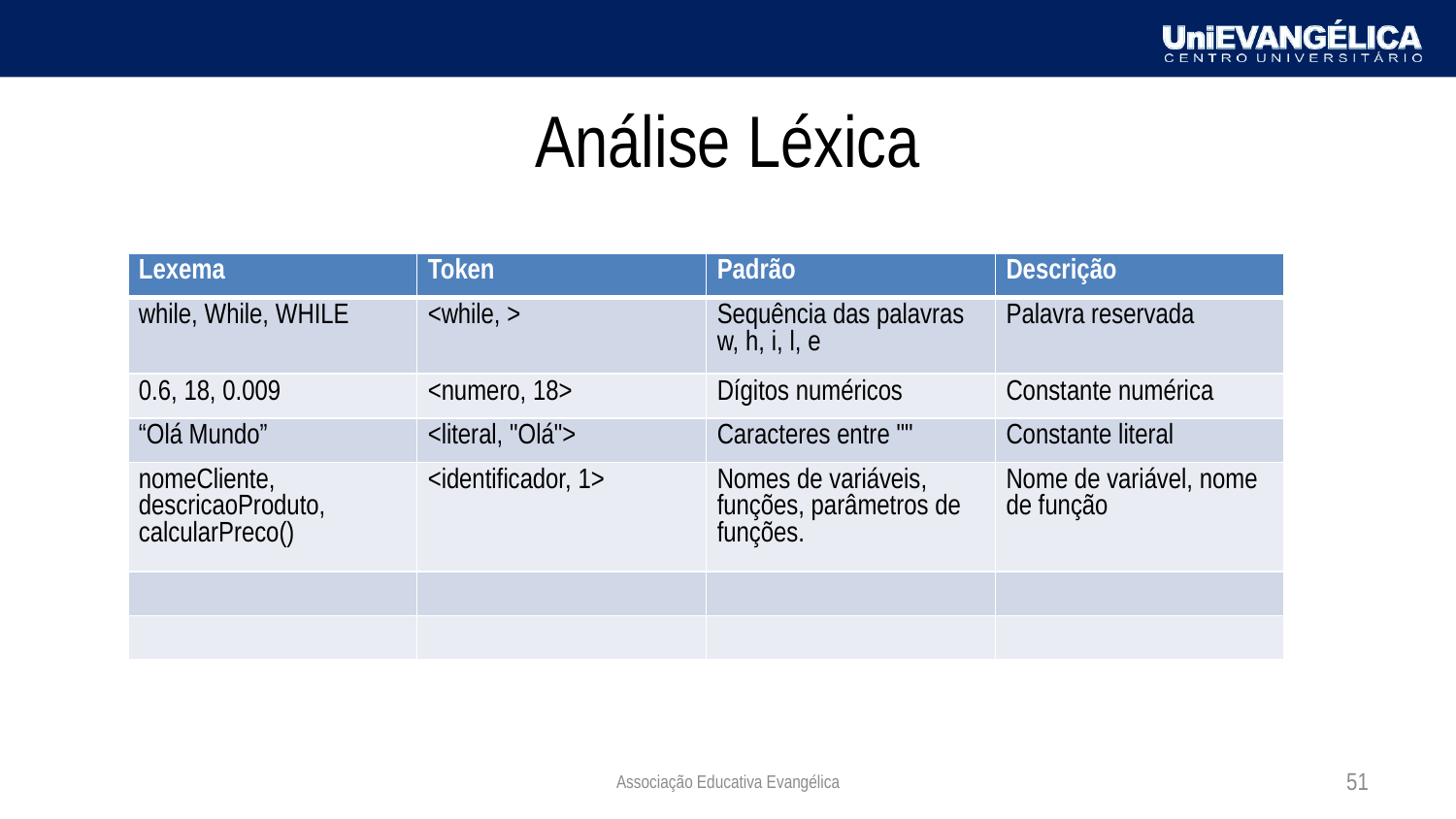

# Análise Léxica
| Lexema | Token | Padrão | Descrição |
| --- | --- | --- | --- |
| while, While, WHILE | <while, > | Sequência das palavras w, h, i, l, e | Palavra reservada |
| 0.6, 18, 0.009 | <numero, 18> | Dígitos numéricos | Constante numérica |
| “Olá Mundo” | <literal, "Olá"> | Caracteres entre "" | Constante literal |
| nomeCliente, descricaoProduto, calcularPreco() | <identificador, 1> | Nomes de variáveis, funções, parâmetros de funções. | Nome de variável, nome de função |
|  |  |  |  |
|  |  |  |  |
Associação Educativa Evangélica
51